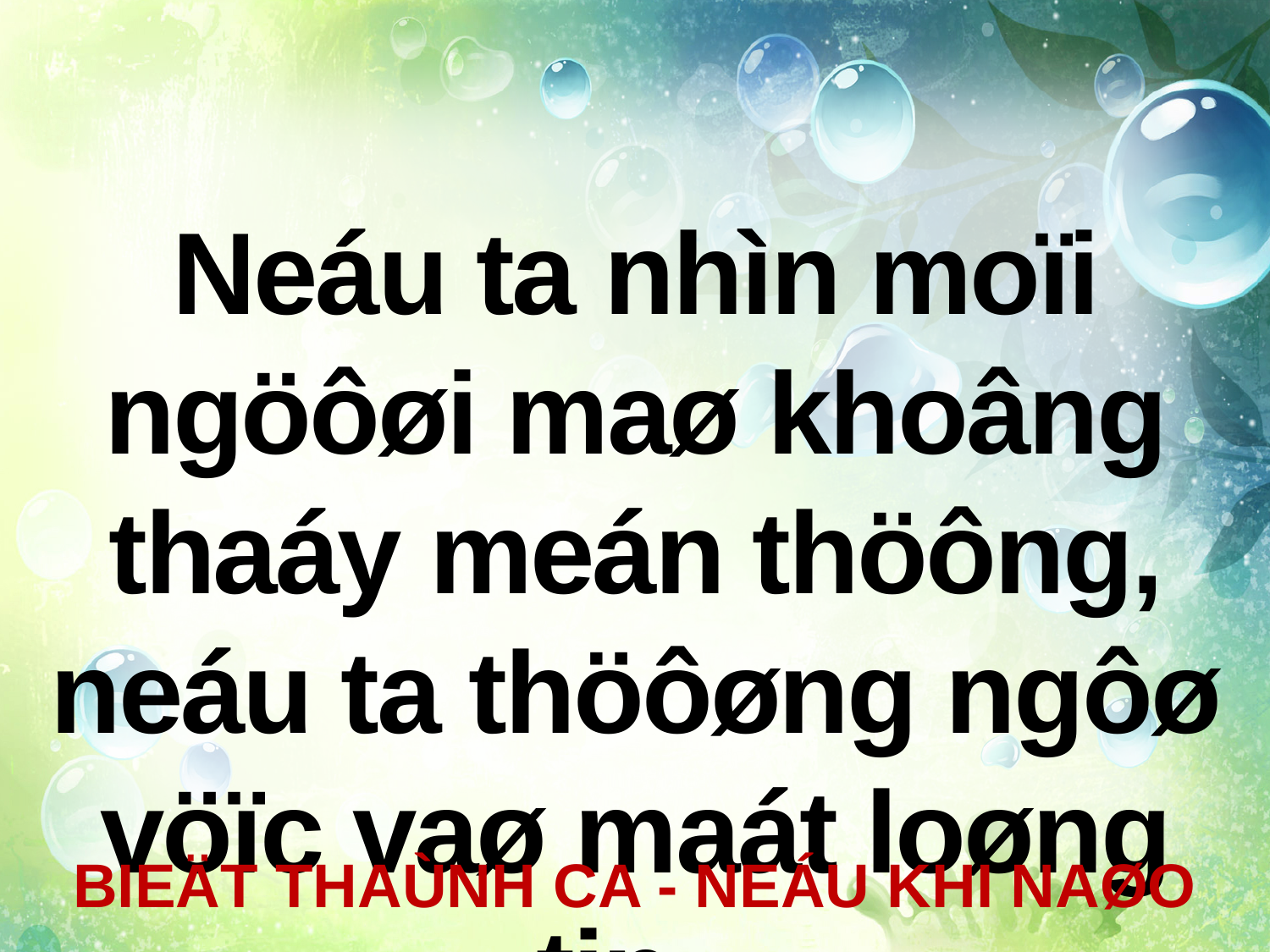

Neáu ta nhìn moïi ngöôøi maø khoâng thaáy meán thöông, neáu ta thöôøng ngôø vöïc vaø maát loøng tin.
BIEÄT THAÙNH CA - NEÁU KHI NAØO